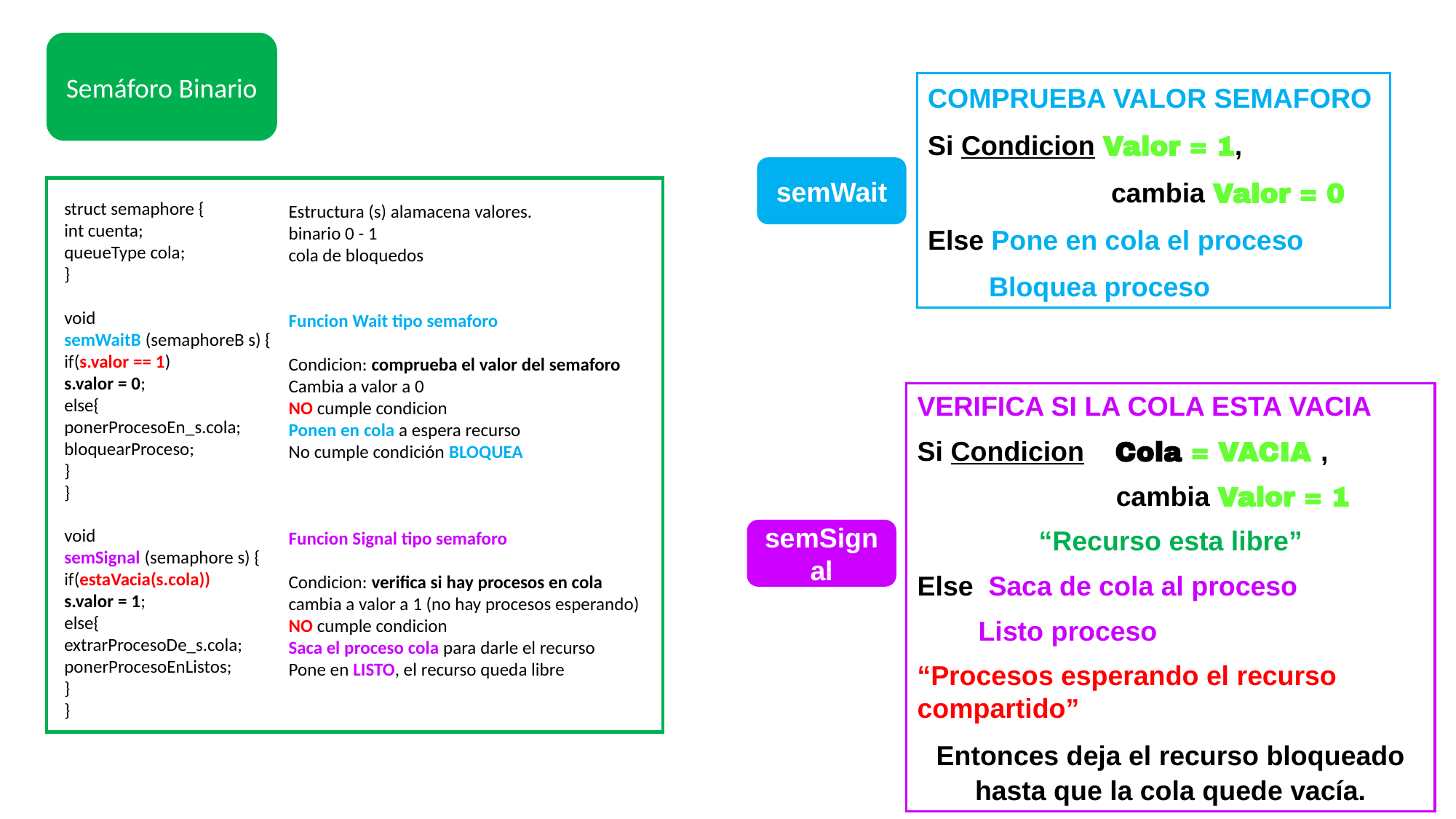

Semáforo Binario
COMPRUEBA VALOR SEMAFORO
Si Condicion Valor = 1,
                        cambia Valor = 0
Else Pone en cola el proceso
        Bloquea proceso
semWait

struct semaphore {
int cuenta;
queueType cola;
}

void
semWaitB (semaphoreB s) {
if(s.valor == 1)
s.valor = 0;
else{
ponerProcesoEn_s.cola;
bloquearProceso;
}
}

void
semSignal (semaphore s) {
if(estaVacia(s.cola))
s.valor = 1;
else{
extrarProcesoDe_s.cola;
ponerProcesoEnListos;
}
}
Estructura (s) alamacena valores.
binario 0 - 1
cola de bloquedos

Funcion Wait tipo semaforo

Condicion: comprueba el valor del semaforo
Cambia a valor a 0
NO cumple condicion
Ponen en cola a espera recurso
No cumple condición BLOQUEA

Funcion Signal tipo semaforo

Condicion: verifica si hay procesos en cola
cambia a valor a 1 (no hay procesos esperando)
NO cumple condicion
Saca el proceso cola para darle el recurso
Pone en LISTO, el recurso queda libre

VERIFICA SI LA COLA ESTA VACIA
Si Condicion    Cola = VACIA ,
                          cambia Valor = 1
“Recurso esta libre”
Else  Saca de cola al proceso
        Listo proceso
“Procesos esperando el recurso compartido”
Entonces deja el recurso bloqueado hasta que la cola quede vacía.
semSignal